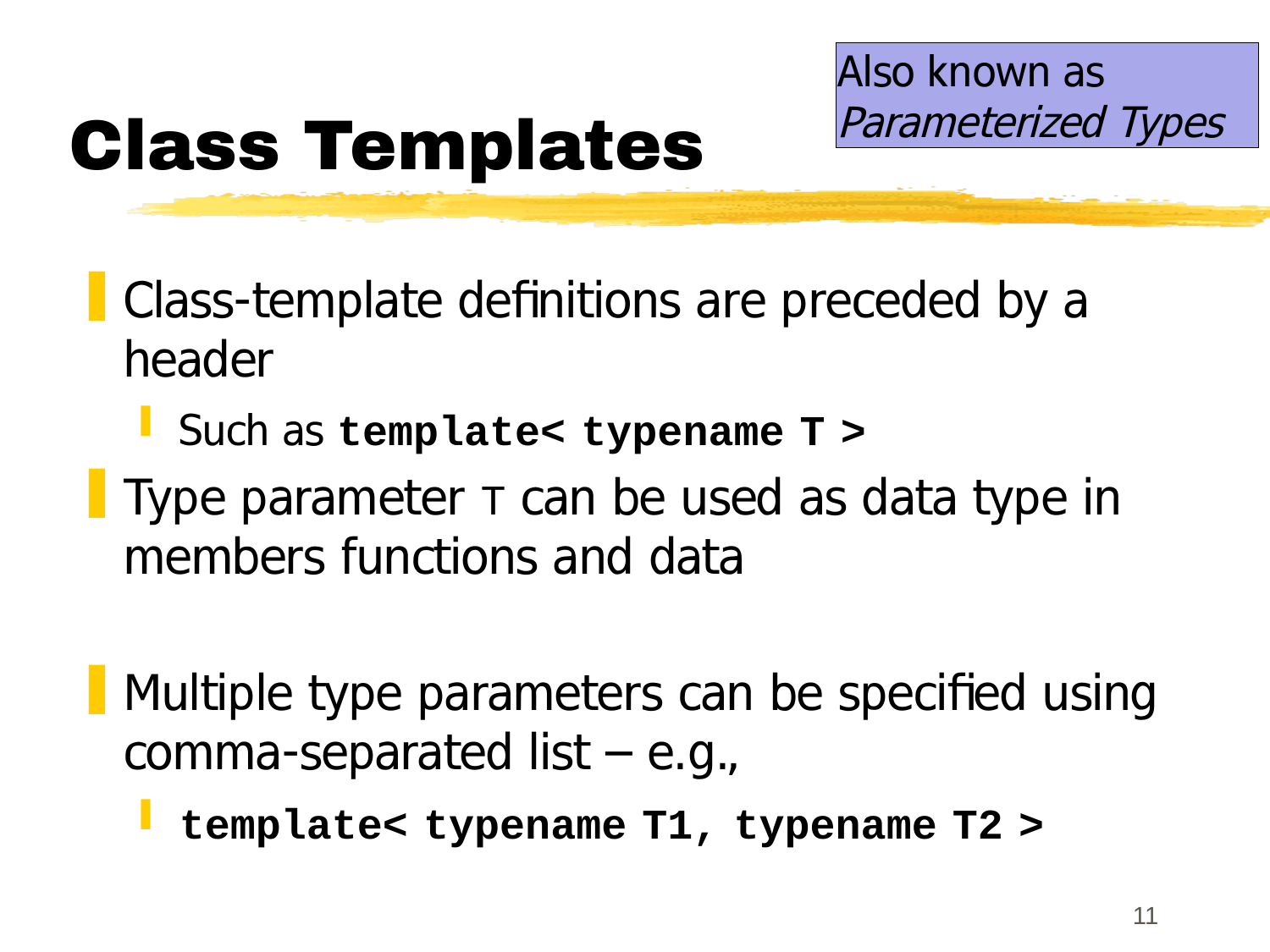

# Class Templates
Also known as
Parameterized Types
Class-template definitions are preceded by a header
Such as template< typename T >
Type parameter T can be used as data type in members functions and data

Multiple type parameters can be specified using comma-separated list – e.g.,
template< typename T1, typename T2 >
11